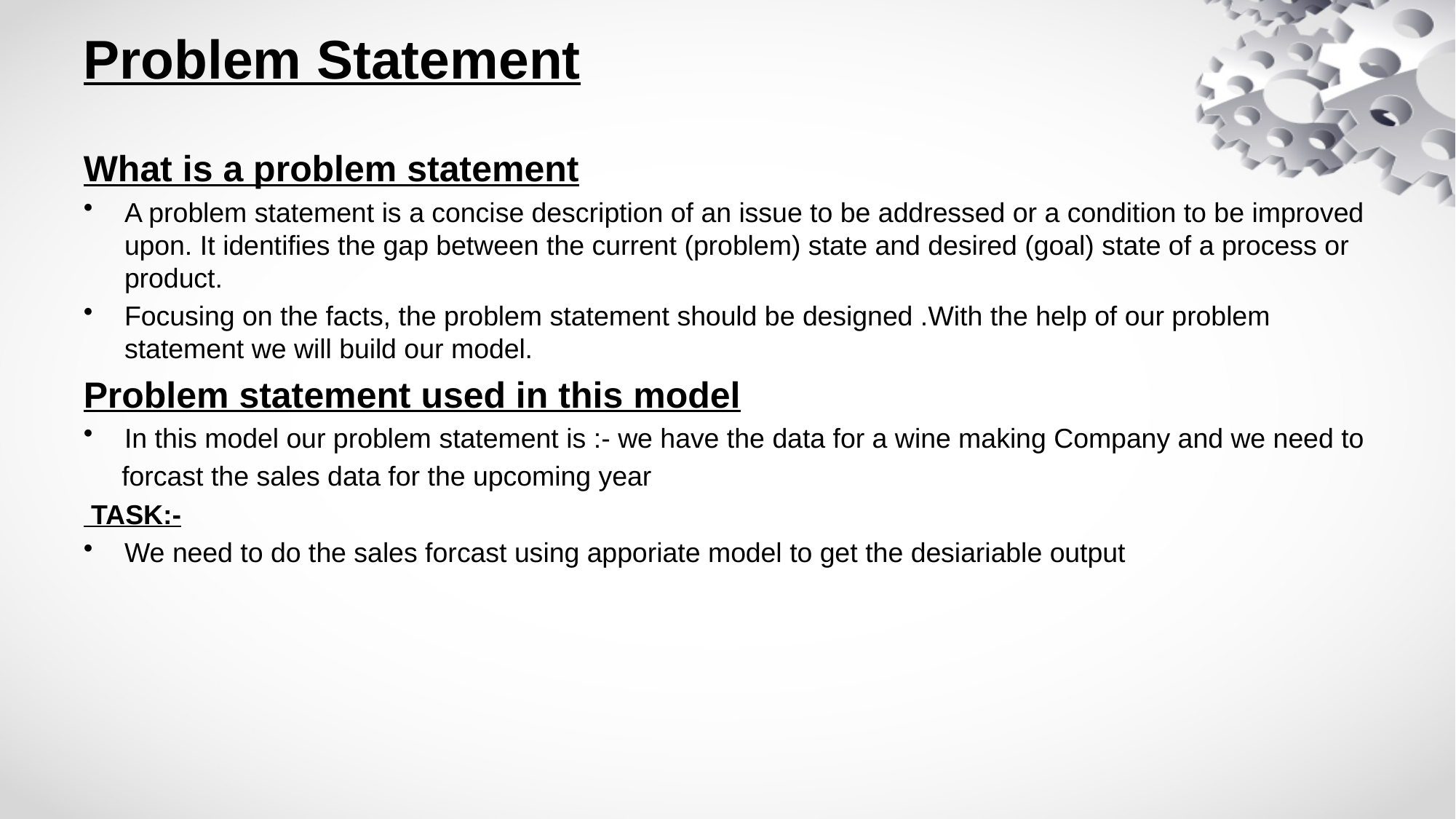

# Problem Statement
What is a problem statement
A problem statement is a concise description of an issue to be addressed or a condition to be improved upon. It identifies the gap between the current (problem) state and desired (goal) state of a process or product.
Focusing on the facts, the problem statement should be designed .With the help of our problem statement we will build our model.
Problem statement used in this model
In this model our problem statement is :- we have the data for a wine making Company and we need to
     forcast the sales data for the upcoming year
 TASK:-
We need to do the sales forcast using apporiate model to get the desiariable output